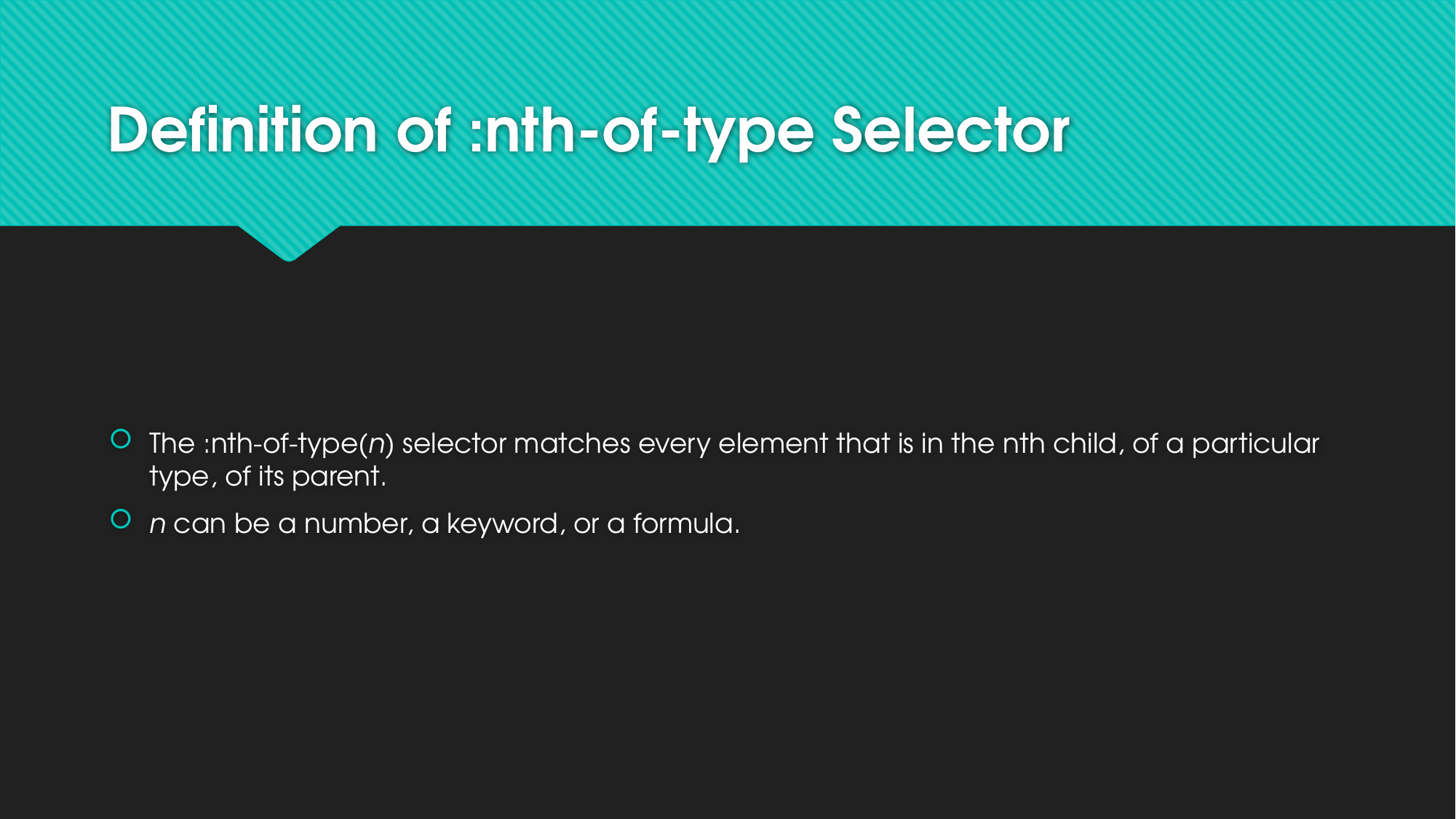

# Definition of :nth-of-type Selector
The :nth-of-type(n) selector matches every element that is in the nth child, of a particular type, of its parent.
n can be a number, a keyword, or a formula.